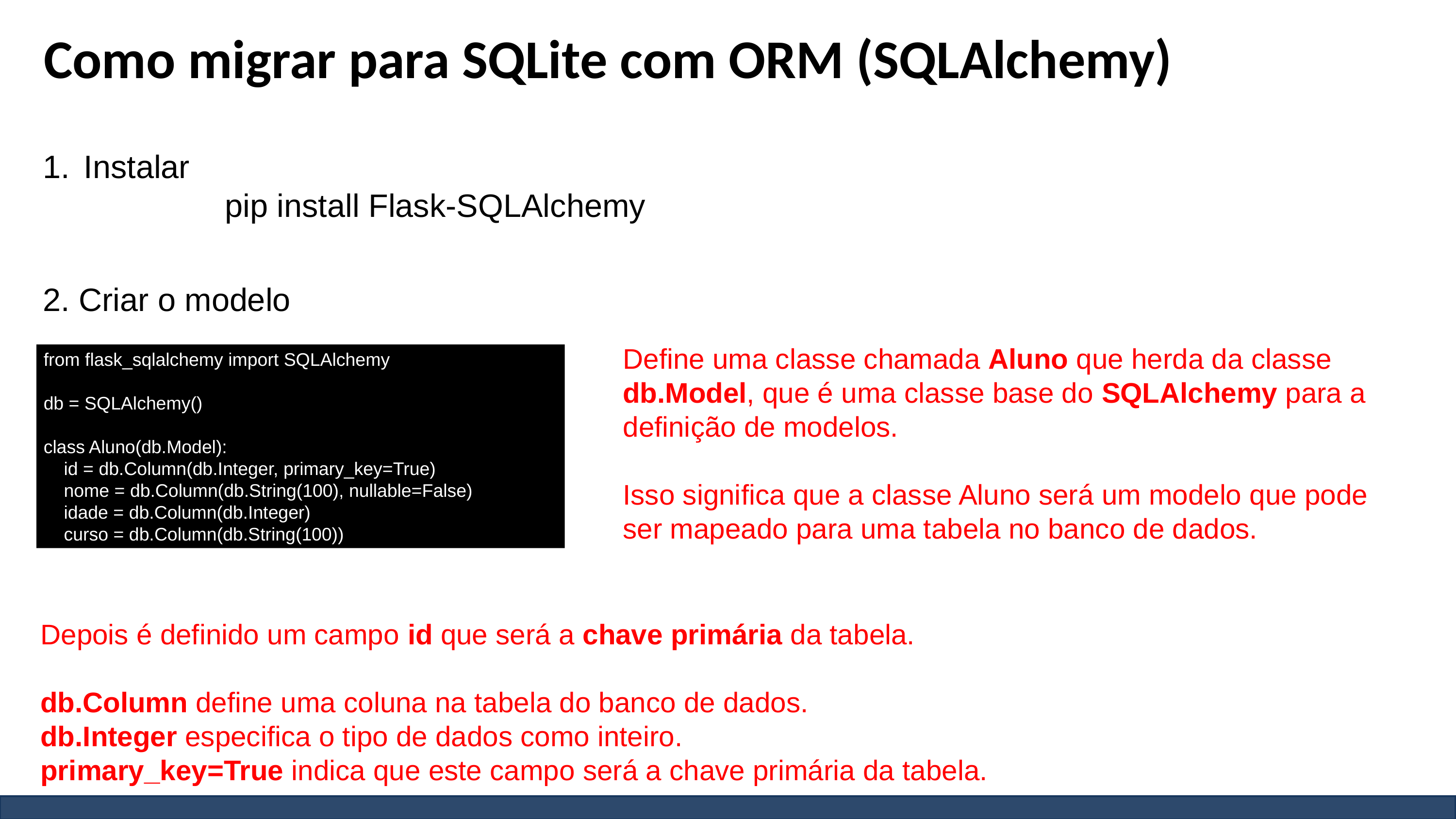

# Como migrar para SQLite com ORM (SQLAlchemy)
Instalar
	pip install Flask-SQLAlchemy
2. Criar o modelo
Define uma classe chamada Aluno que herda da classe db.Model, que é uma classe base do SQLAlchemy para a definição de modelos.

Isso significa que a classe Aluno será um modelo que pode ser mapeado para uma tabela no banco de dados.
from flask_sqlalchemy import SQLAlchemy

db = SQLAlchemy()

class Aluno(db.Model):
    id = db.Column(db.Integer, primary_key=True)
    nome = db.Column(db.String(100), nullable=False)
    idade = db.Column(db.Integer)
    curso = db.Column(db.String(100))
Depois é definido um campo id que será a chave primária da tabela.

db.Column define uma coluna na tabela do banco de dados.
db.Integer especifica o tipo de dados como inteiro.
primary_key=True indica que este campo será a chave primária da tabela.